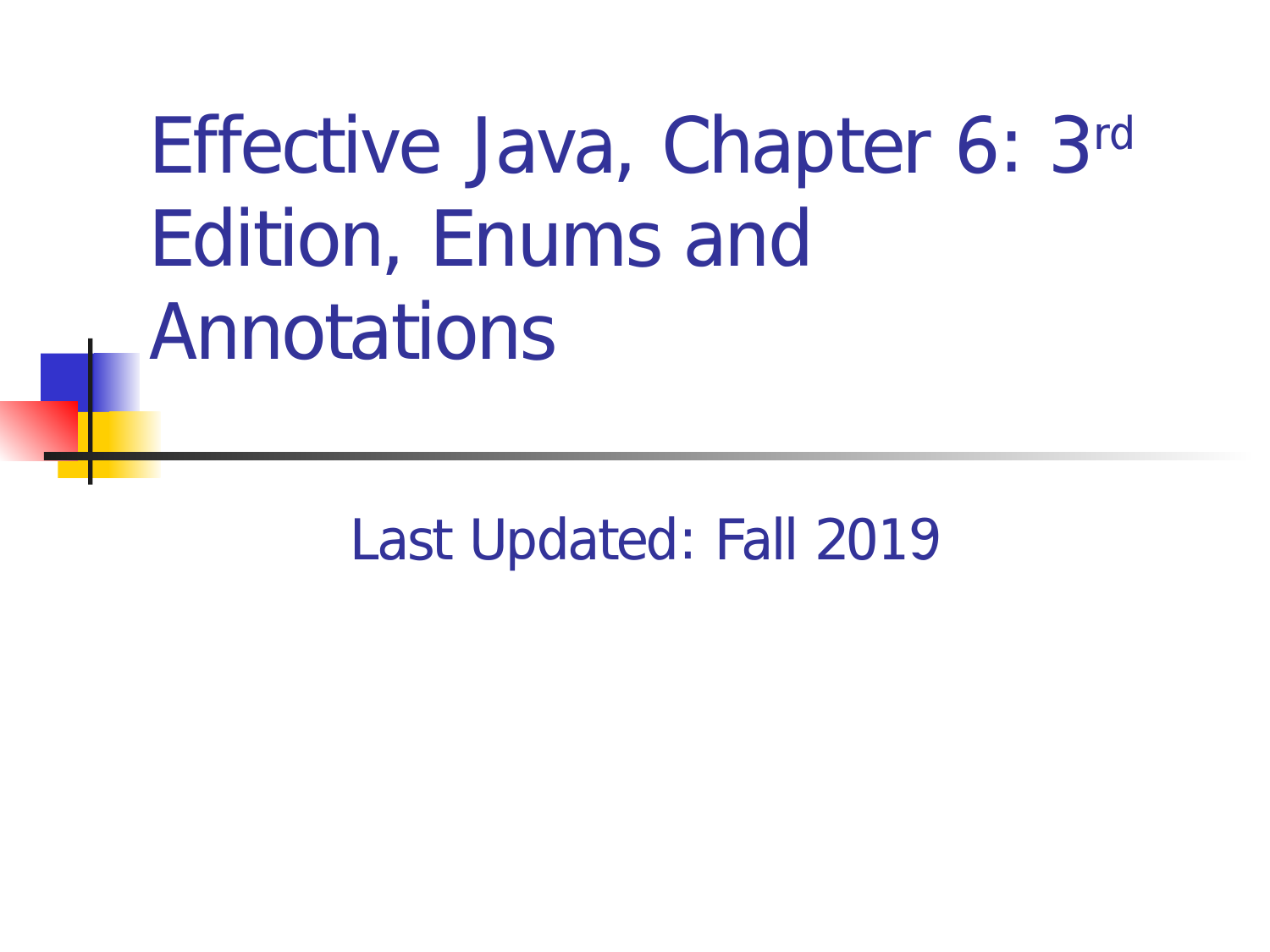

# Effective Java, Chapter 6: 3rd Edition, Enums and Annotations
Last Updated: Fall 2019